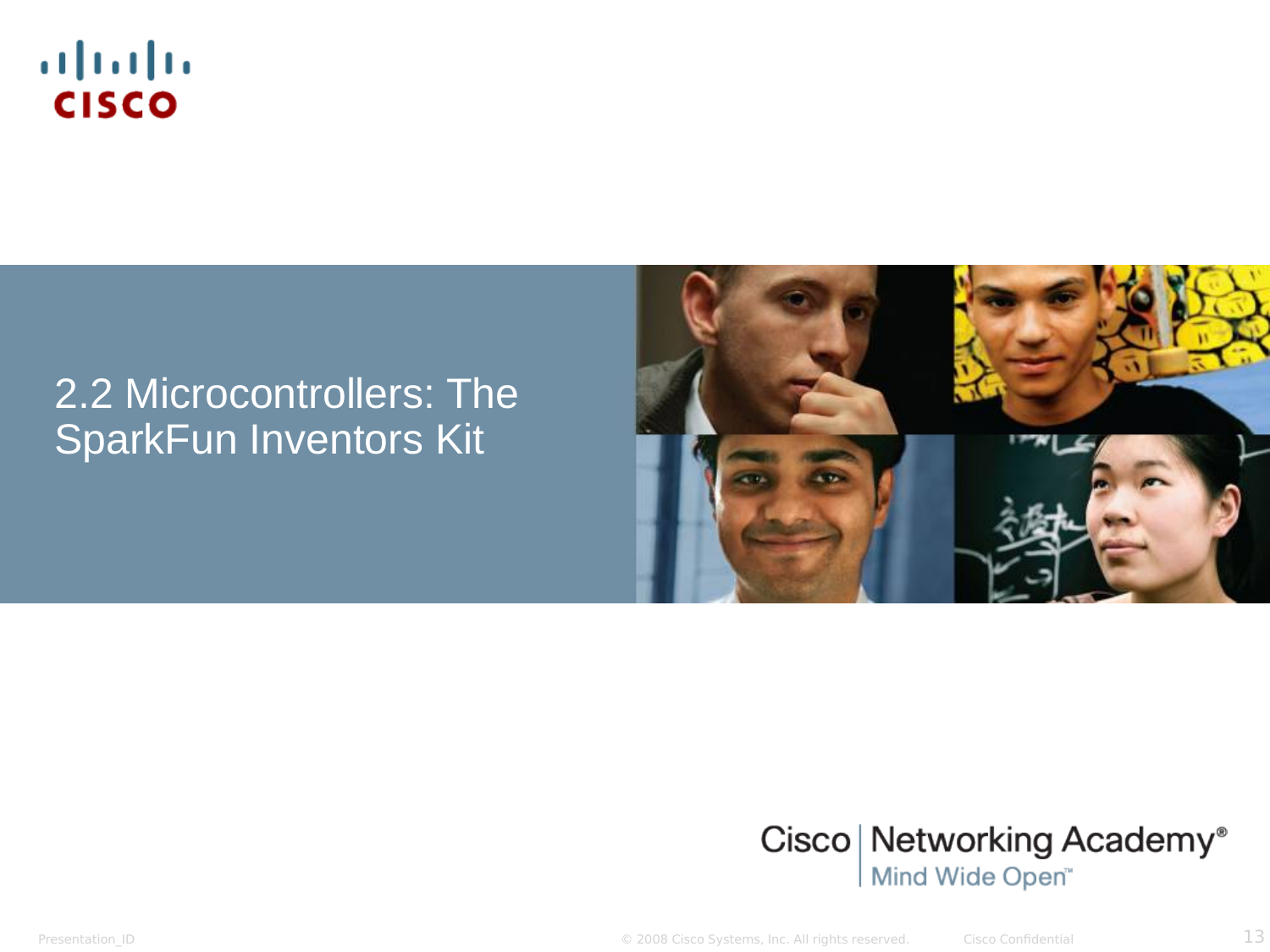

# 2.2 Microcontrollers: The SparkFun Inventors Kit